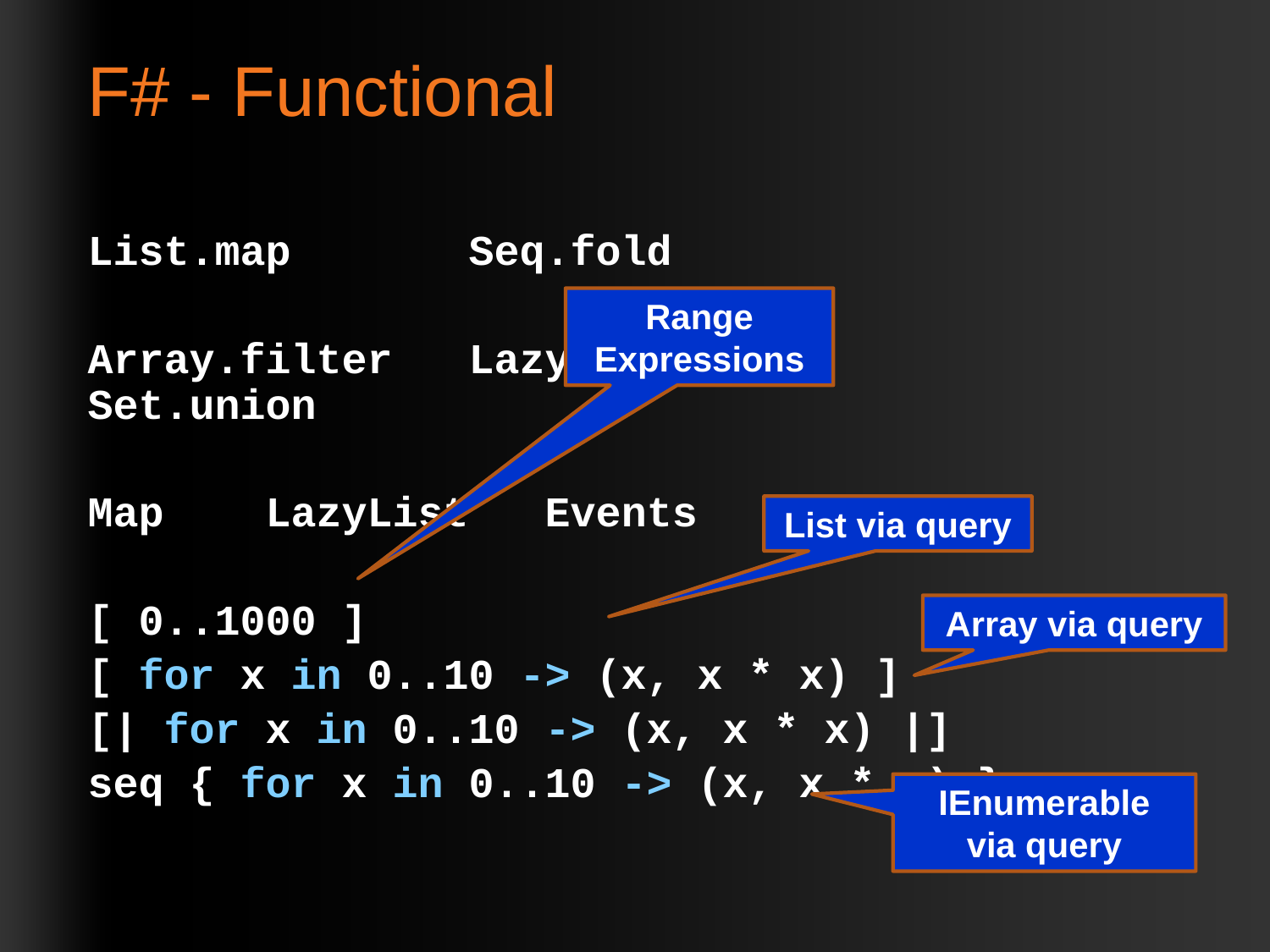

# F# - Functional
List.map		Seq.fold

Array.filter   Lazy.force		Set.union

Map    LazyList   Events   Async...

[ 0..1000 ]
[ for x in 0..10 -> (x, x * x) ]
[| for x in 0..10 -> (x, x * x) |]
seq { for x in 0..10 -> (x, x * x) }

Range
Expressions
List via query
Array via query
IEnumerable
via query